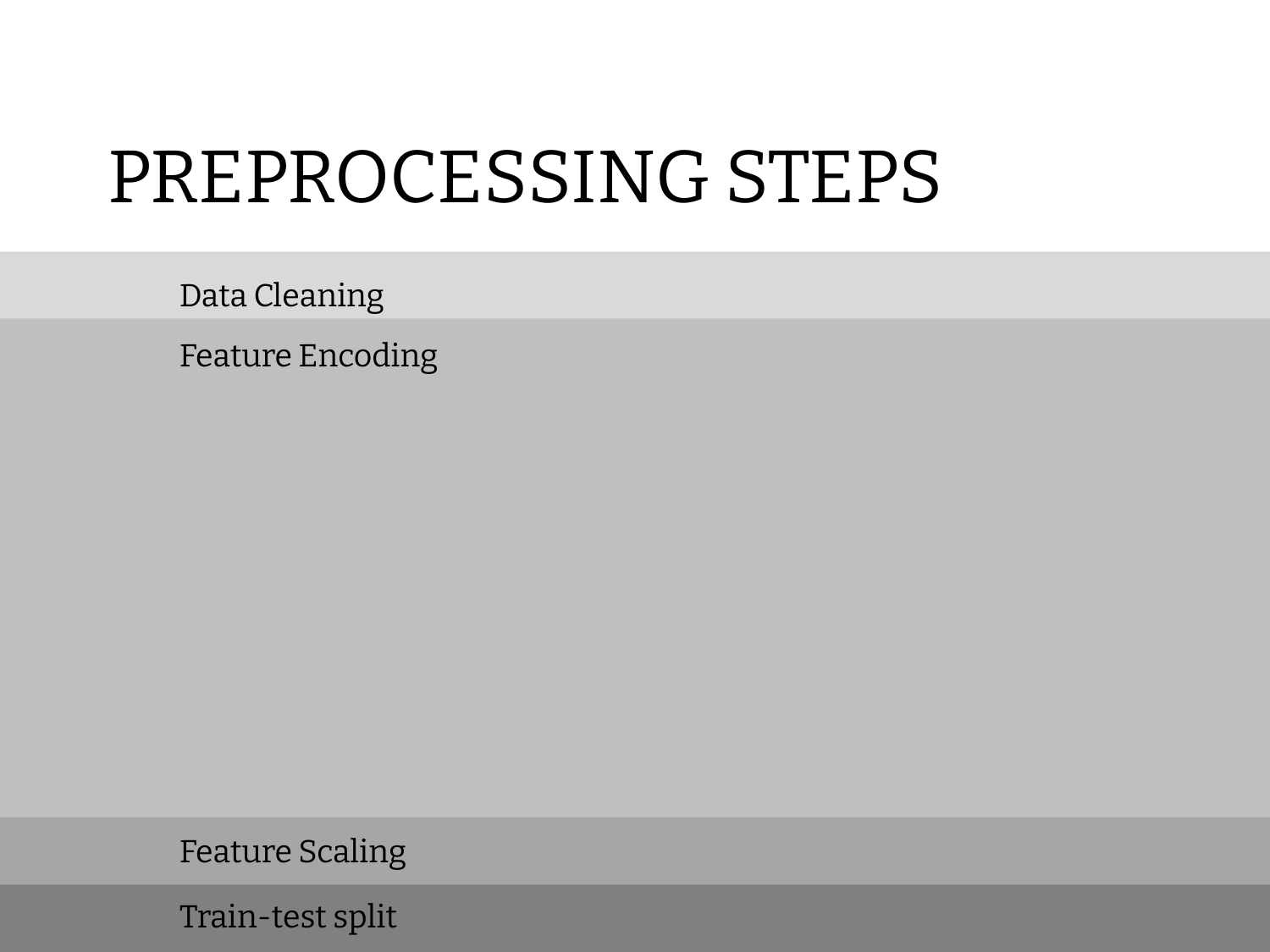

# Preprocessing Steps

Data Cleaning
Data Cleaning

Feature Encoding

Feature Scaling

Train-test split